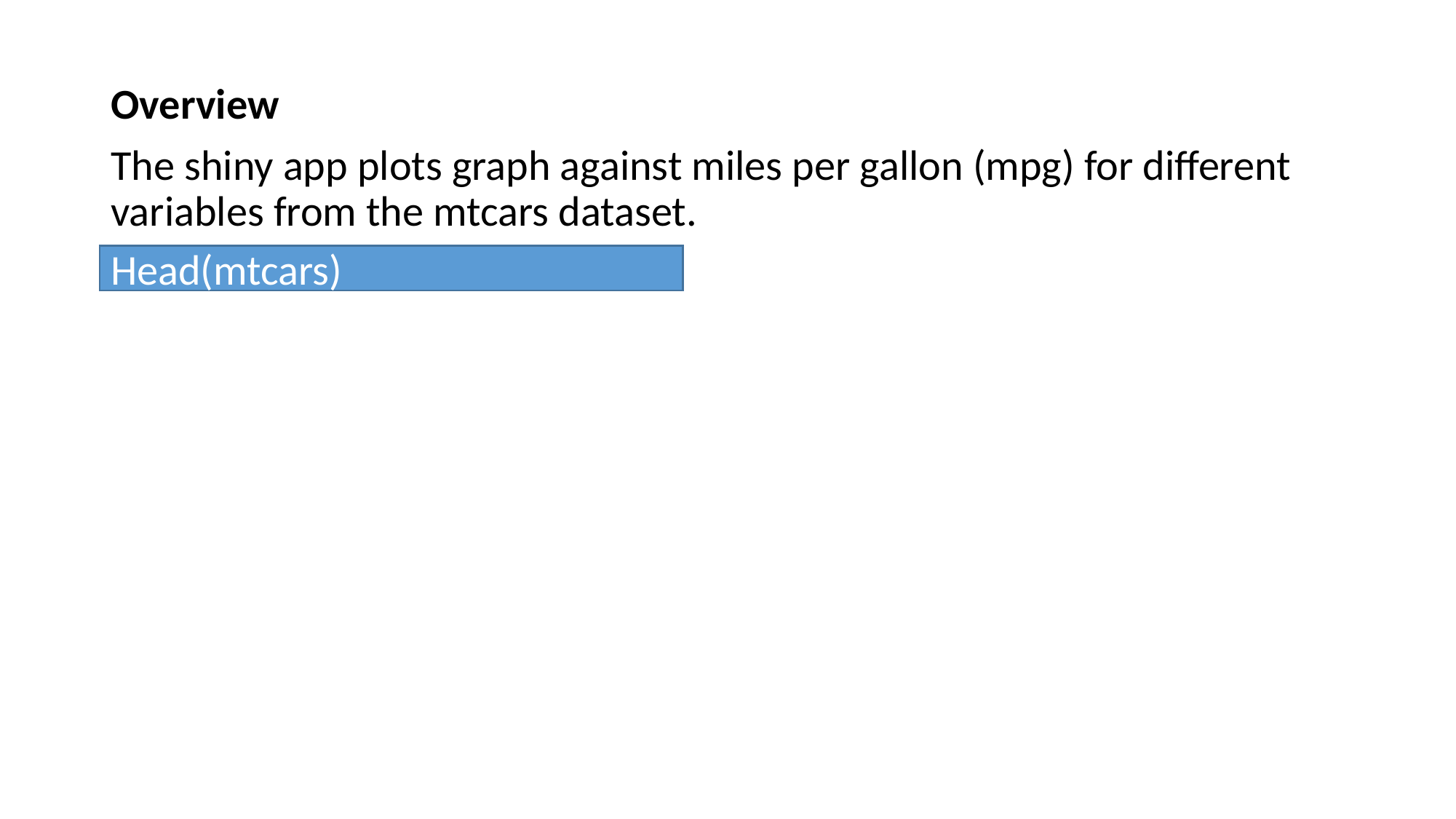

Overview
The shiny app plots graph against miles per gallon (mpg) for different variables from the mtcars dataset.

Head(mtcars)